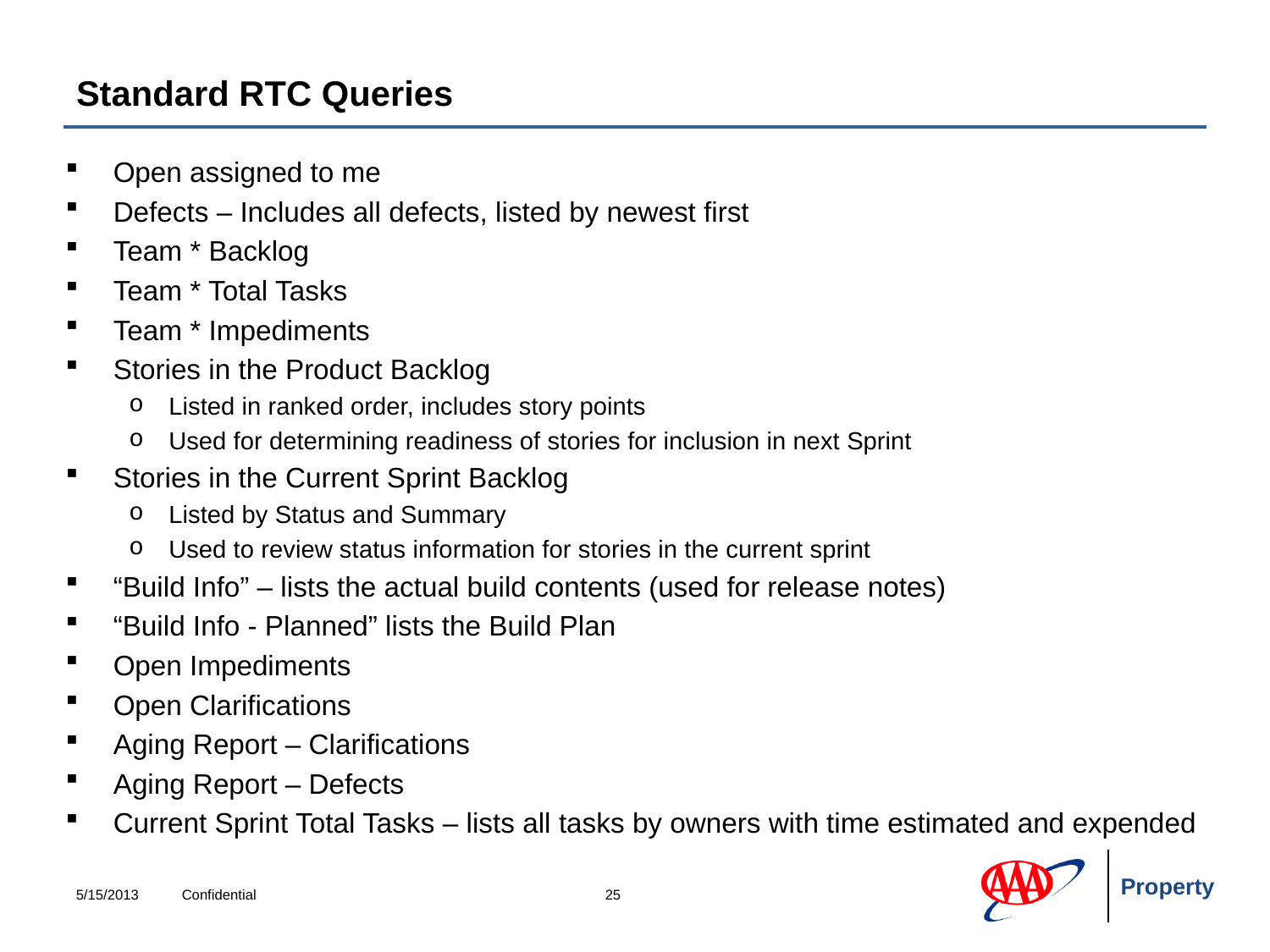

# Standard RTC Queries
Open assigned to me
Defects – Includes all defects, listed by newest first
Team * Backlog
Team * Total Tasks
Team * Impediments
Stories in the Product Backlog
Listed in ranked order, includes story points
Used for determining readiness of stories for inclusion in next Sprint
Stories in the Current Sprint Backlog
Listed by Status and Summary
Used to review status information for stories in the current sprint
“Build Info” – lists the actual build contents (used for release notes)
“Build Info - Planned” lists the Build Plan
Open Impediments
Open Clarifications
Aging Report – Clarifications
Aging Report – Defects
Current Sprint Total Tasks – lists all tasks by owners with time estimated and expended